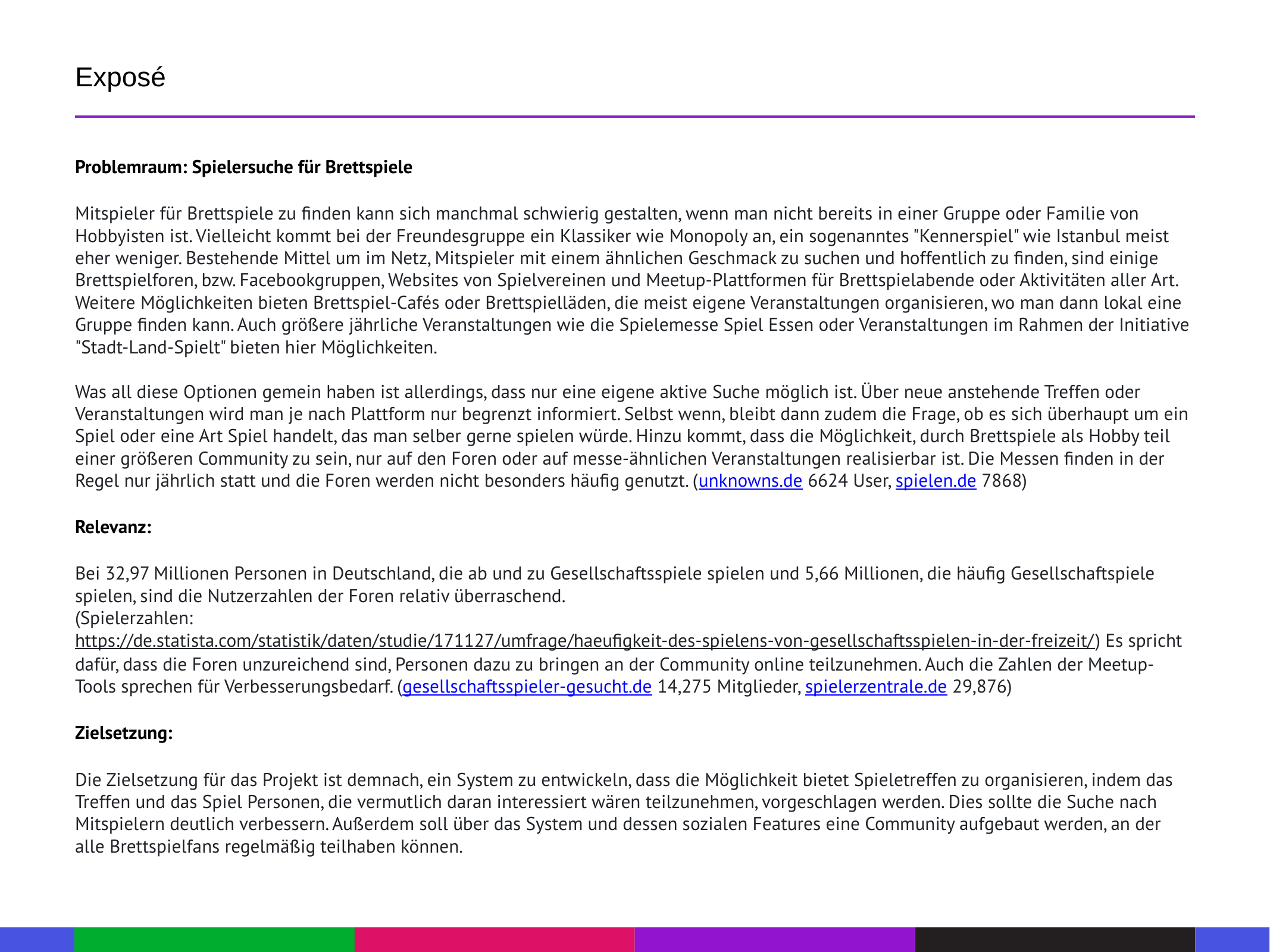

Exposé

Problemraum: Spielersuche für Brettspiele

Mitspieler für Brettspiele zu finden kann sich manchmal schwierig gestalten, wenn man nicht bereits in einer Gruppe oder Familie von Hobbyisten ist. Vielleicht kommt bei der Freundesgruppe ein Klassiker wie Monopoly an, ein sogenanntes "Kennerspiel" wie Istanbul meist eher weniger. Bestehende Mittel um im Netz, Mitspieler mit einem ähnlichen Geschmack zu suchen und hoffentlich zu finden, sind einige Brettspielforen, bzw. Facebookgruppen, Websites von Spielvereinen und Meetup-Plattformen für Brettspielabende oder Aktivitäten aller Art. Weitere Möglichkeiten bieten Brettspiel-Cafés oder Brettspielläden, die meist eigene Veranstaltungen organisieren, wo man dann lokal eine Gruppe finden kann. Auch größere jährliche Veranstaltungen wie die Spielemesse Spiel Essen oder Veranstaltungen im Rahmen der Initiative "Stadt-Land-Spielt" bieten hier Möglichkeiten.

Was all diese Optionen gemein haben ist allerdings, dass nur eine eigene aktive Suche möglich ist. Über neue anstehende Treffen oder Veranstaltungen wird man je nach Plattform nur begrenzt informiert. Selbst wenn, bleibt dann zudem die Frage, ob es sich überhaupt um ein Spiel oder eine Art Spiel handelt, das man selber gerne spielen würde. Hinzu kommt, dass die Möglichkeit, durch Brettspiele als Hobby teil einer größeren Community zu sein, nur auf den Foren oder auf messe-ähnlichen Veranstaltungen realisierbar ist. Die Messen finden in der Regel nur jährlich statt und die Foren werden nicht besonders häufig genutzt. (unknowns.de 6624 User, spielen.de 7868)

Relevanz:

Bei 32,97 Millionen Personen in Deutschland, die ab und zu Gesellschaftsspiele spielen und 5,66 Millionen, die häufig Gesellschaftspiele spielen, sind die Nutzerzahlen der Foren relativ überraschend.
(Spielerzahlen: https://de.statista.com/statistik/daten/studie/171127/umfrage/haeufigkeit-des-spielens-von-gesellschaftsspielen-in-der-freizeit/) Es spricht dafür, dass die Foren unzureichend sind, Personen dazu zu bringen an der Community online teilzunehmen. Auch die Zahlen der Meetup-Tools sprechen für Verbesserungsbedarf. (gesellschaftsspieler-gesucht.de 14,275 Mitglieder, spielerzentrale.de 29,876)

Zielsetzung:

Die Zielsetzung für das Projekt ist demnach, ein System zu entwickeln, dass die Möglichkeit bietet Spieletreffen zu organisieren, indem das Treffen und das Spiel Personen, die vermutlich daran interessiert wären teilzunehmen, vorgeschlagen werden. Dies sollte die Suche nach Mitspielern deutlich verbessern. Außerdem soll über das System und dessen sozialen Features eine Community aufgebaut werden, an der alle Brettspielfans regelmäßig teilhaben können.